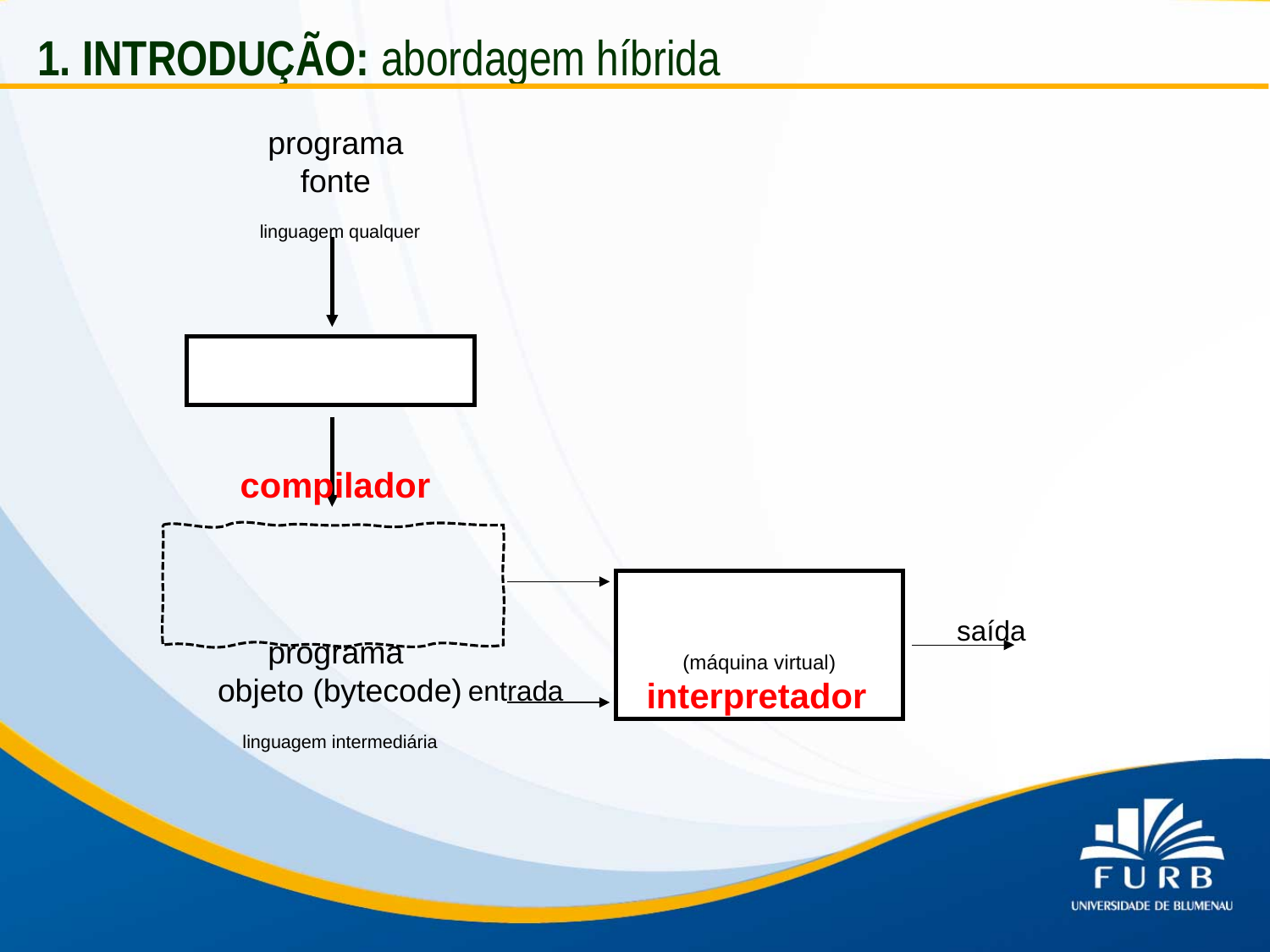

1. INTRODUÇÃO: abordagem híbrida

programa
fonte
linguagem qualquer

compilador

programa
objeto (bytecode)
linguagem intermediária

(máquina virtual)
interpretador

saída
entrada